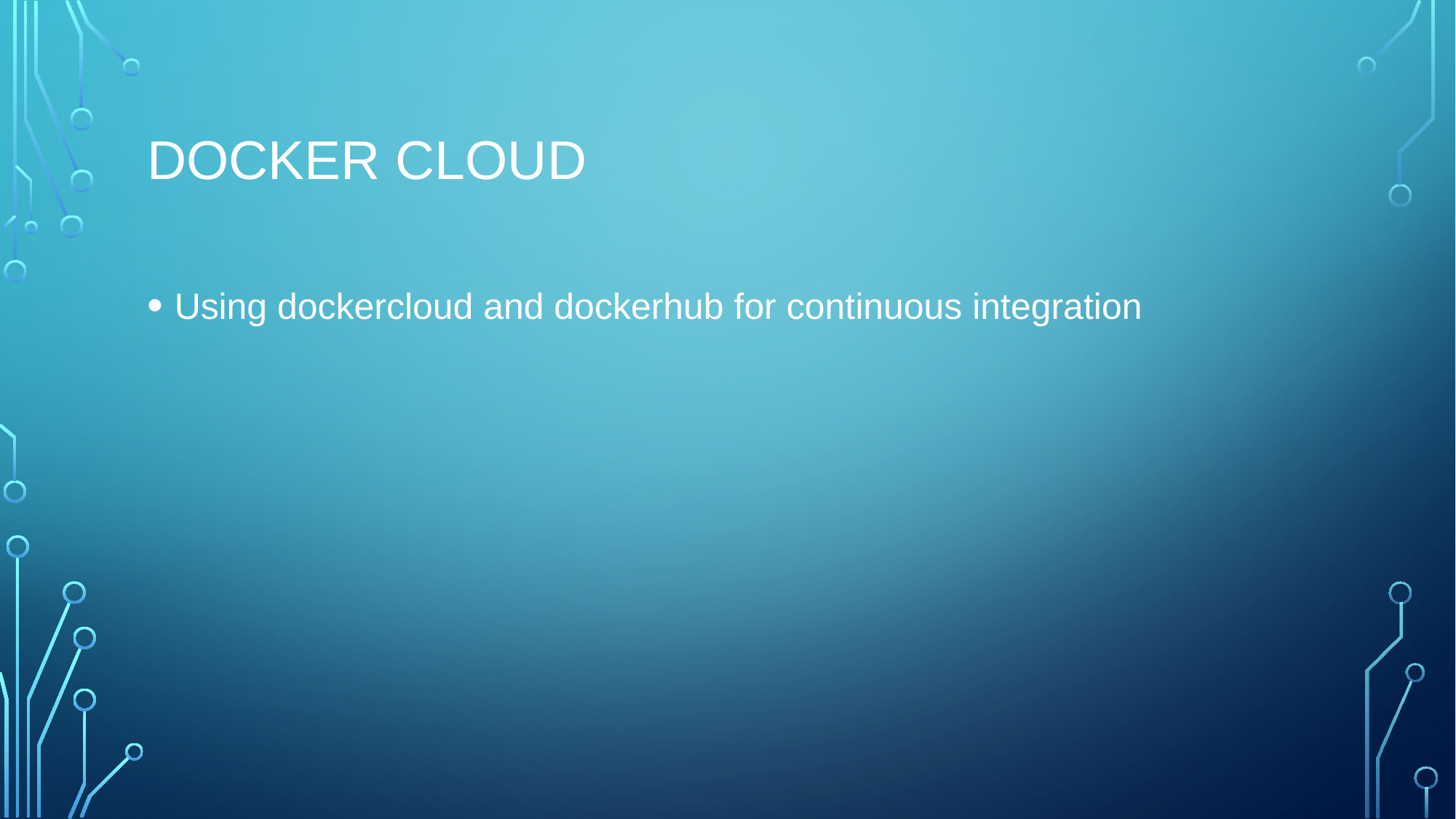

# DOCKER CLOUD
Using dockercloud and dockerhub for continuous integration